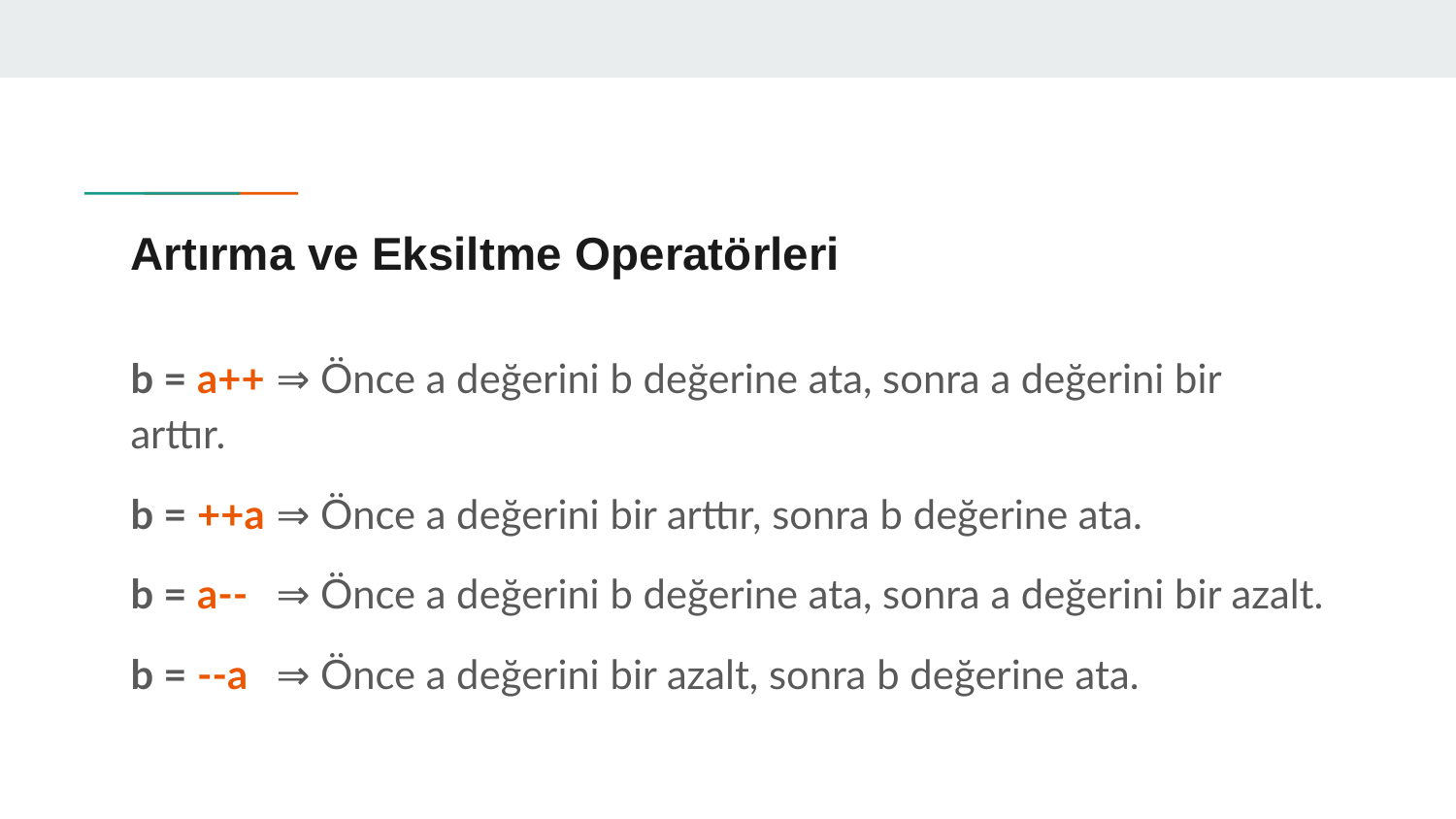

# Artırma ve Eksiltme Operatörleri
b = a++	⇒ Önce a değerini b değerine ata, sonra a değerini bir arttır.
b = ++a	⇒ Önce a değerini bir arttır, sonra b değerine ata.
b = a--	⇒ Önce a değerini b değerine ata, sonra a değerini bir azalt.
b = --a	⇒ Önce a değerini bir azalt, sonra b değerine ata.